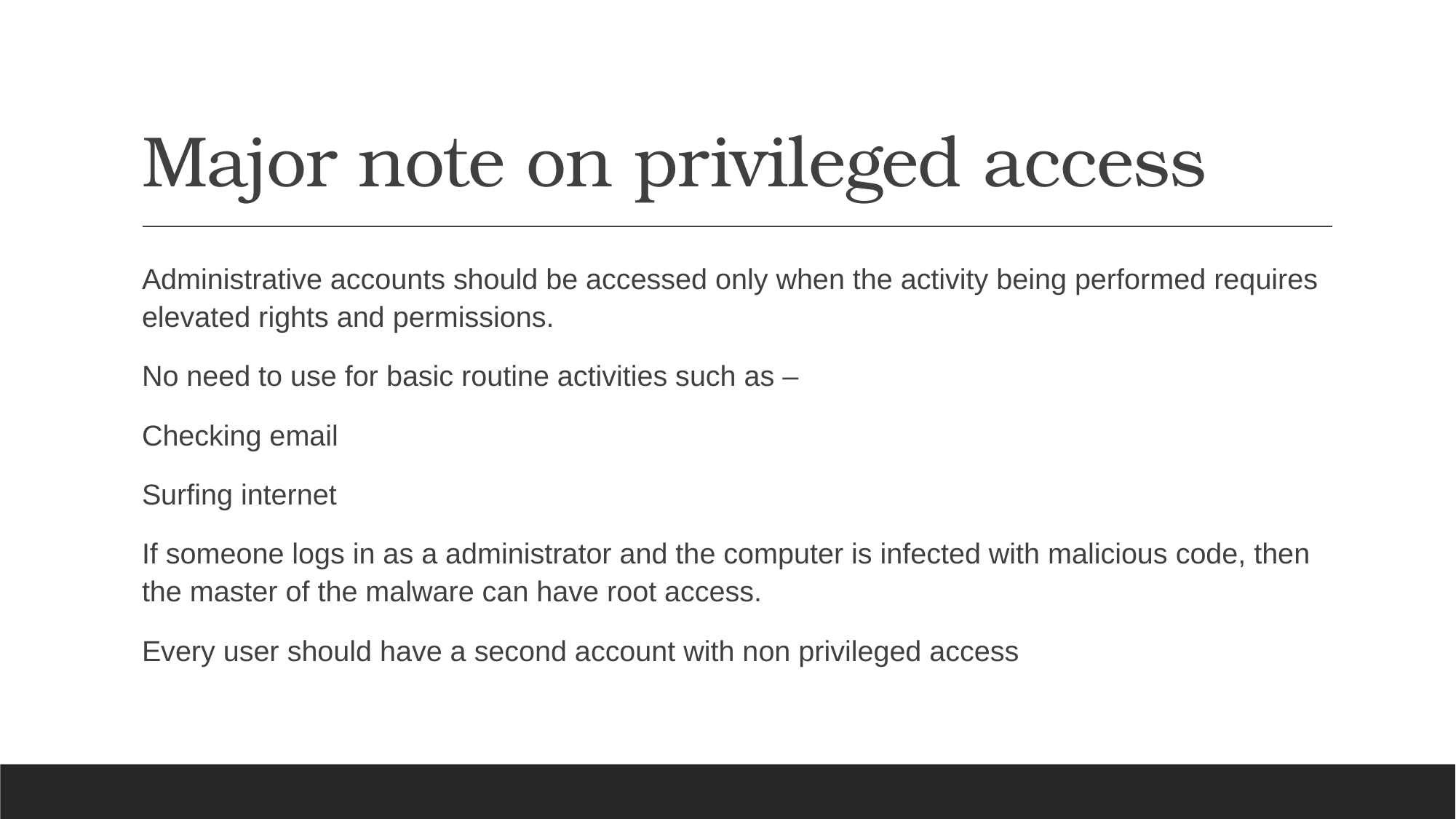

# Major note on privileged access
Administrative accounts should be accessed only when the activity being performed requires elevated rights and permissions.
No need to use for basic routine activities such as –
Checking email
Surfing internet
If someone logs in as a administrator and the computer is infected with malicious code, then the master of the malware can have root access.
Every user should have a second account with non privileged access